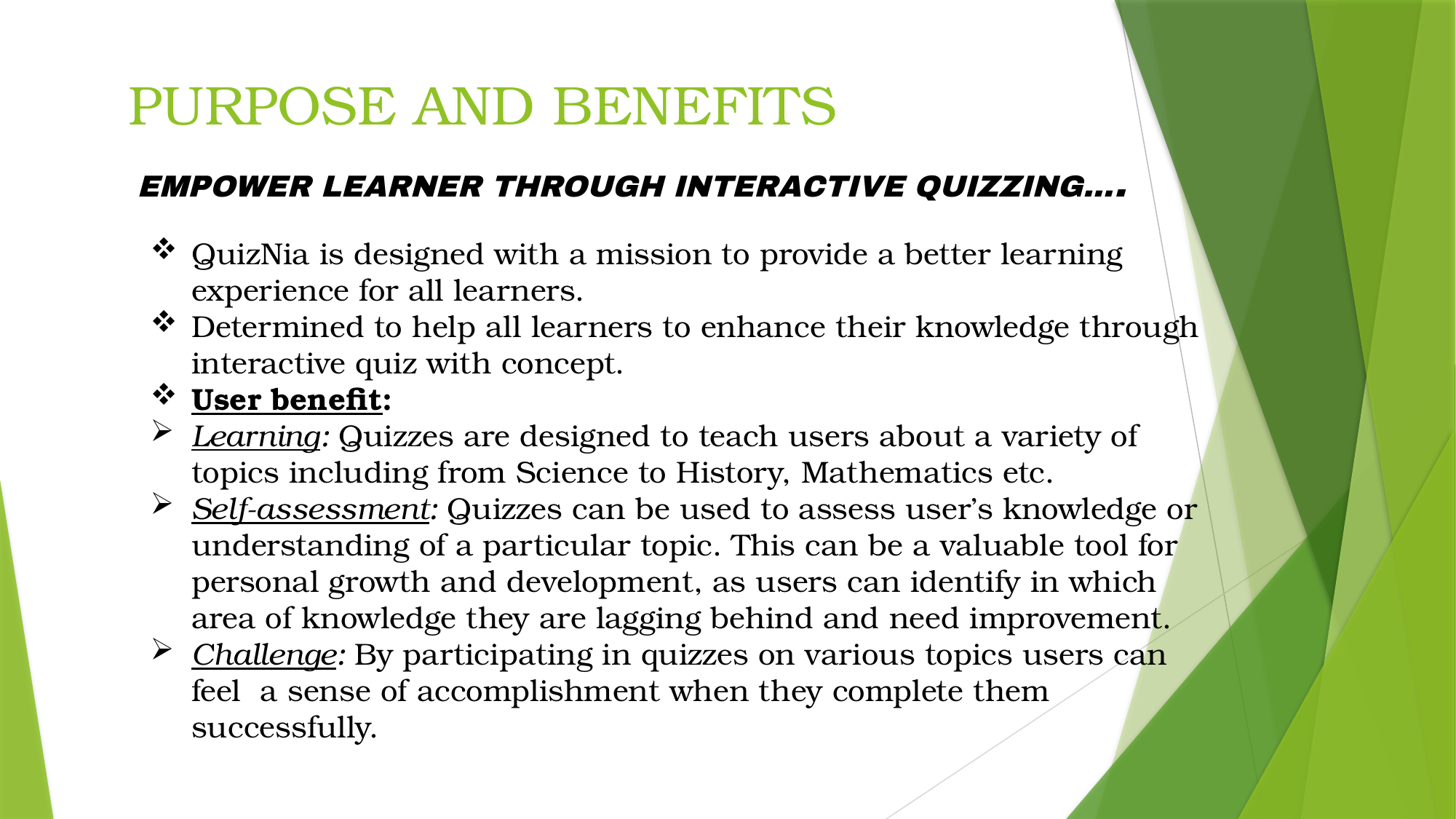

# PURPOSE AND BENEFITS
EMPOWER LEARNER THROUGH INTERACTIVE QUIZZING....
QuizNia is designed with a mission to provide a better learning experience for all learners.
Determined to help all learners to enhance their knowledge through interactive quiz with concept.
User benefit:
Learning: Quizzes are designed to teach users about a variety of topics including from Science to History, Mathematics etc.
Self-assessment: Quizzes can be used to assess user’s knowledge or understanding of a particular topic. This can be a valuable tool for personal growth and development, as users can identify in which area of knowledge they are lagging behind and need improvement.
Challenge: By participating in quizzes on various topics users can feel  a sense of accomplishment when they complete them successfully.